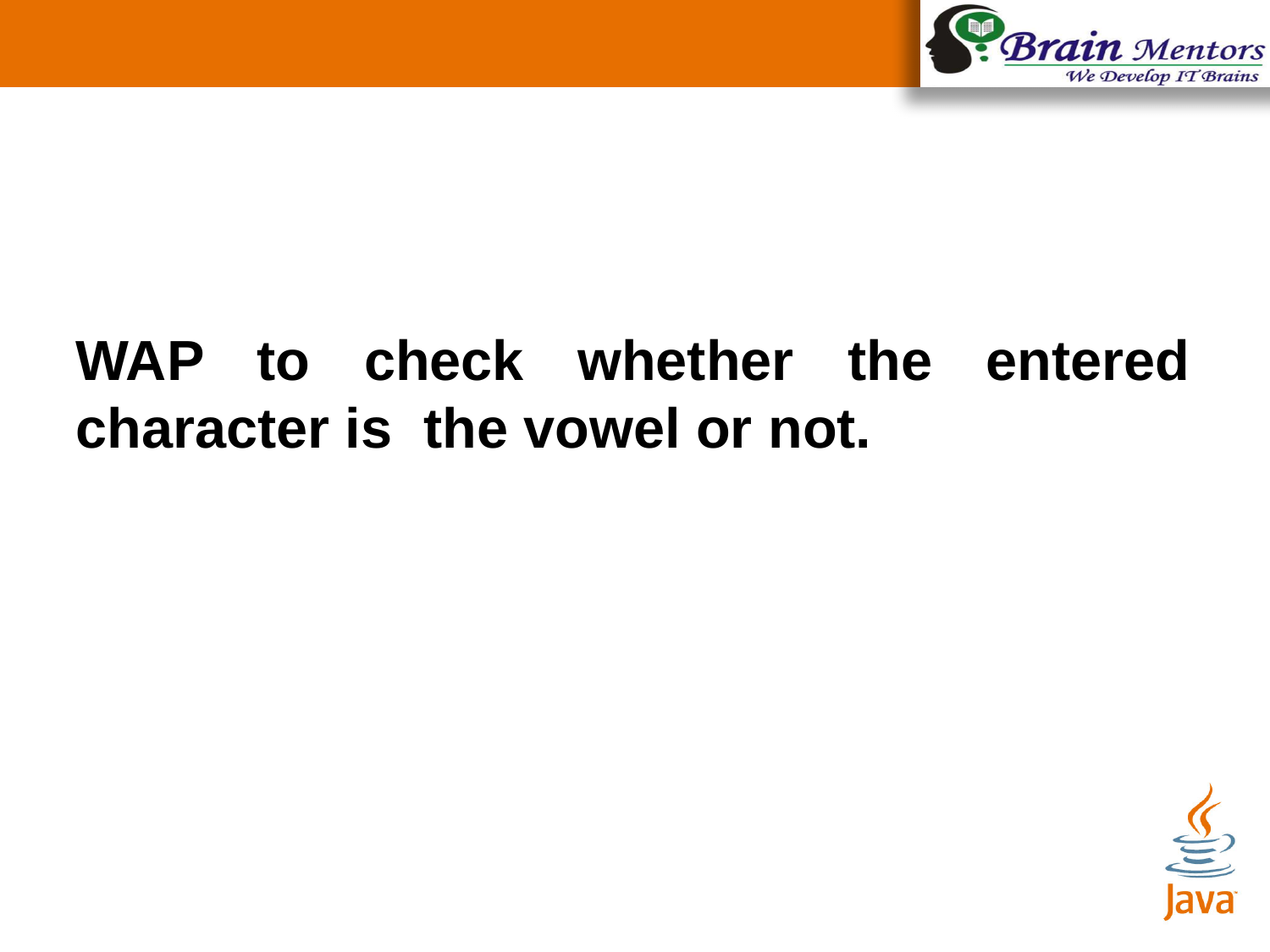

WAP to check whether the entered character is  the vowel or not.